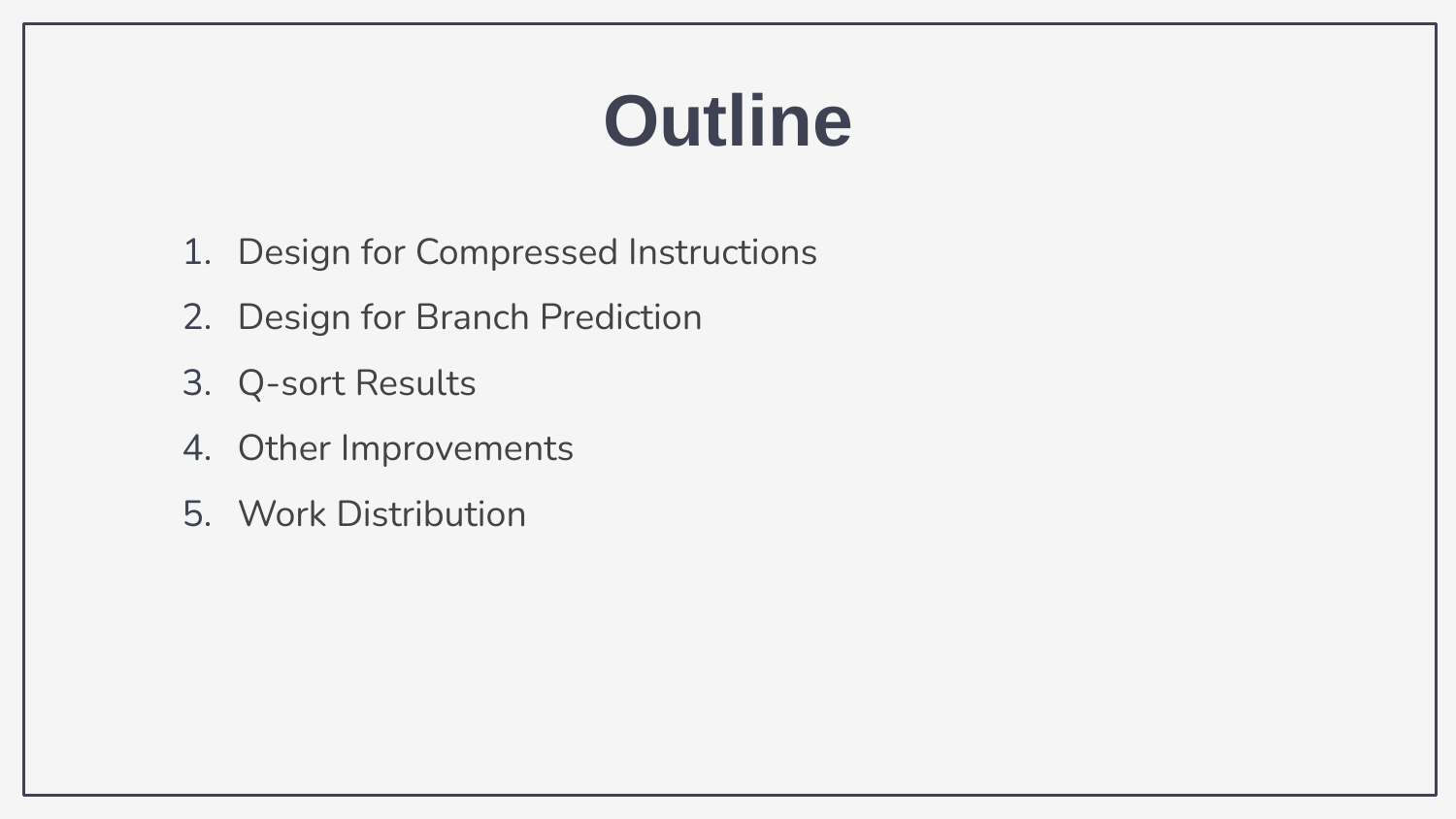

# Outline
Design for Compressed Instructions
Design for Branch Prediction
Q-sort Results
Other Improvements
Work Distribution